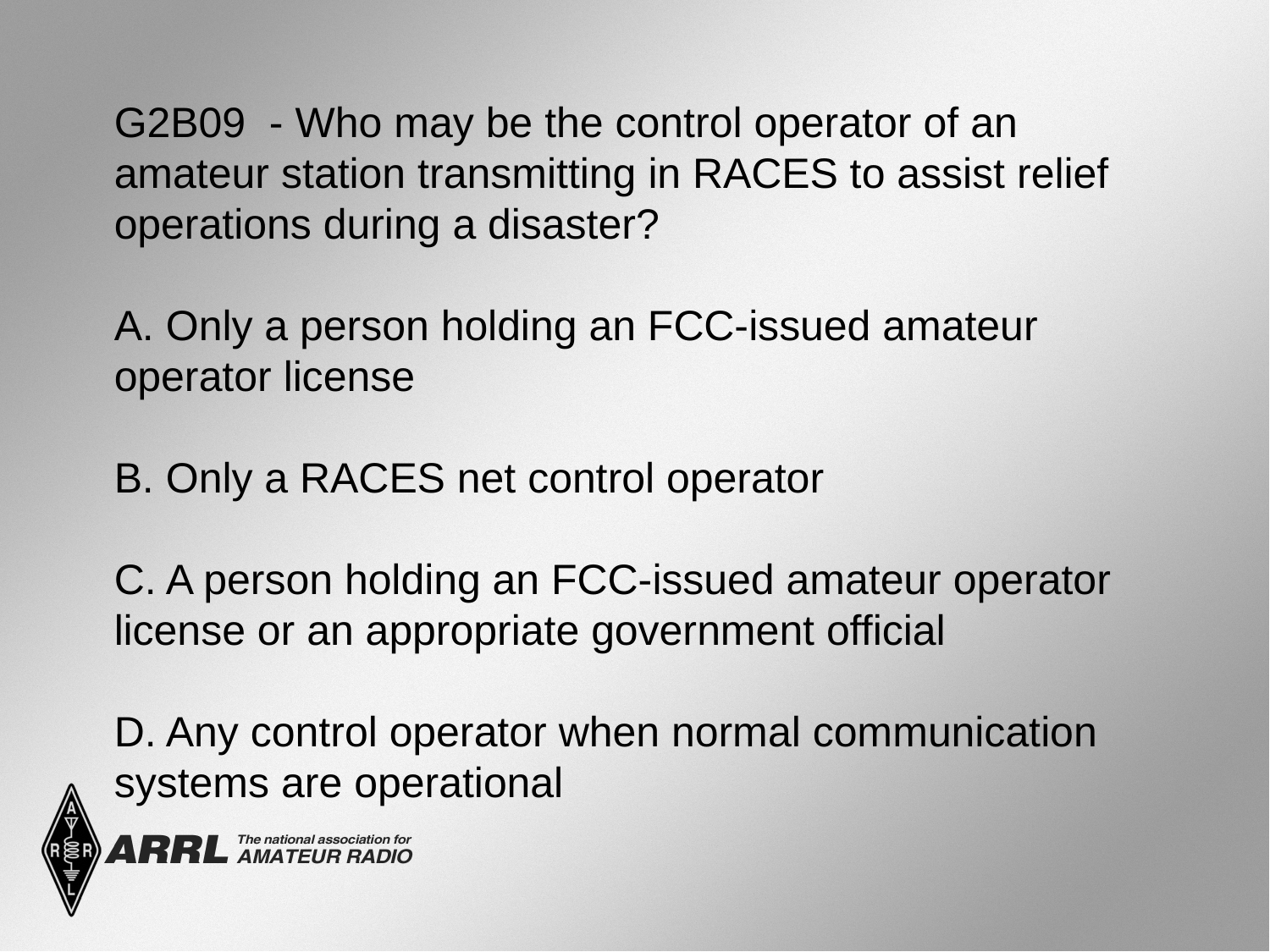

G2B09  - Who may be the control operator of an amateur station transmitting in RACES to assist relief operations during a disaster?

A. Only a person holding an FCC-issued amateur operator license

B. Only a RACES net control operator

C. A person holding an FCC-issued amateur operator license or an appropriate government official

D. Any control operator when normal communication systems are operational